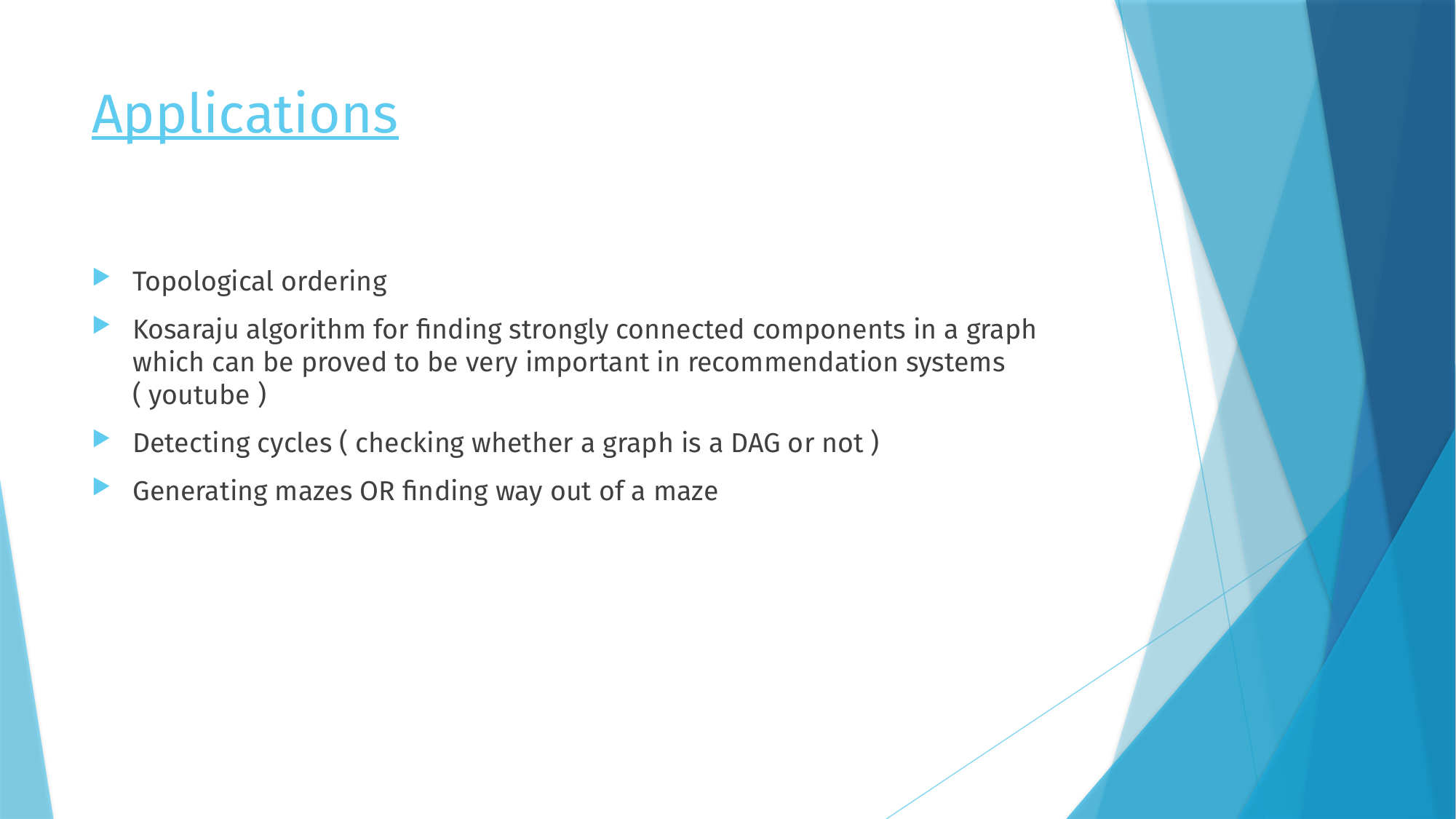

# Applications
Topological ordering
Kosaraju algorithm for finding strongly connected components in a graph which can be proved to be very important in recommendation systems ( youtube )
Detecting cycles ( checking whether a graph is a DAG or not )
Generating mazes OR finding way out of a maze